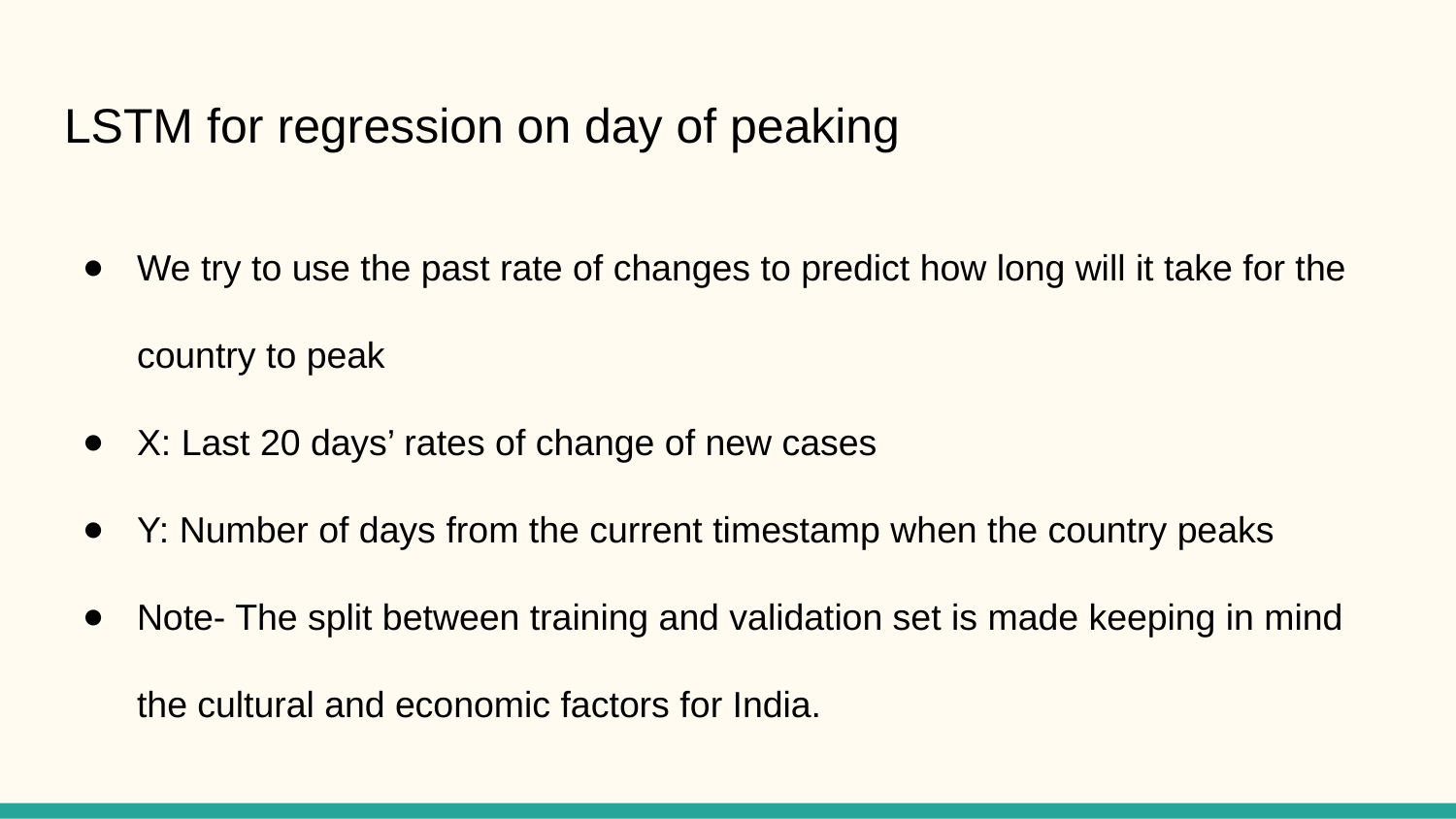

# LSTM for regression on day of peaking
We try to use the past rate of changes to predict how long will it take for the country to peak
X: Last 20 days’ rates of change of new cases
Y: Number of days from the current timestamp when the country peaks
Note- The split between training and validation set is made keeping in mind the cultural and economic factors for India.